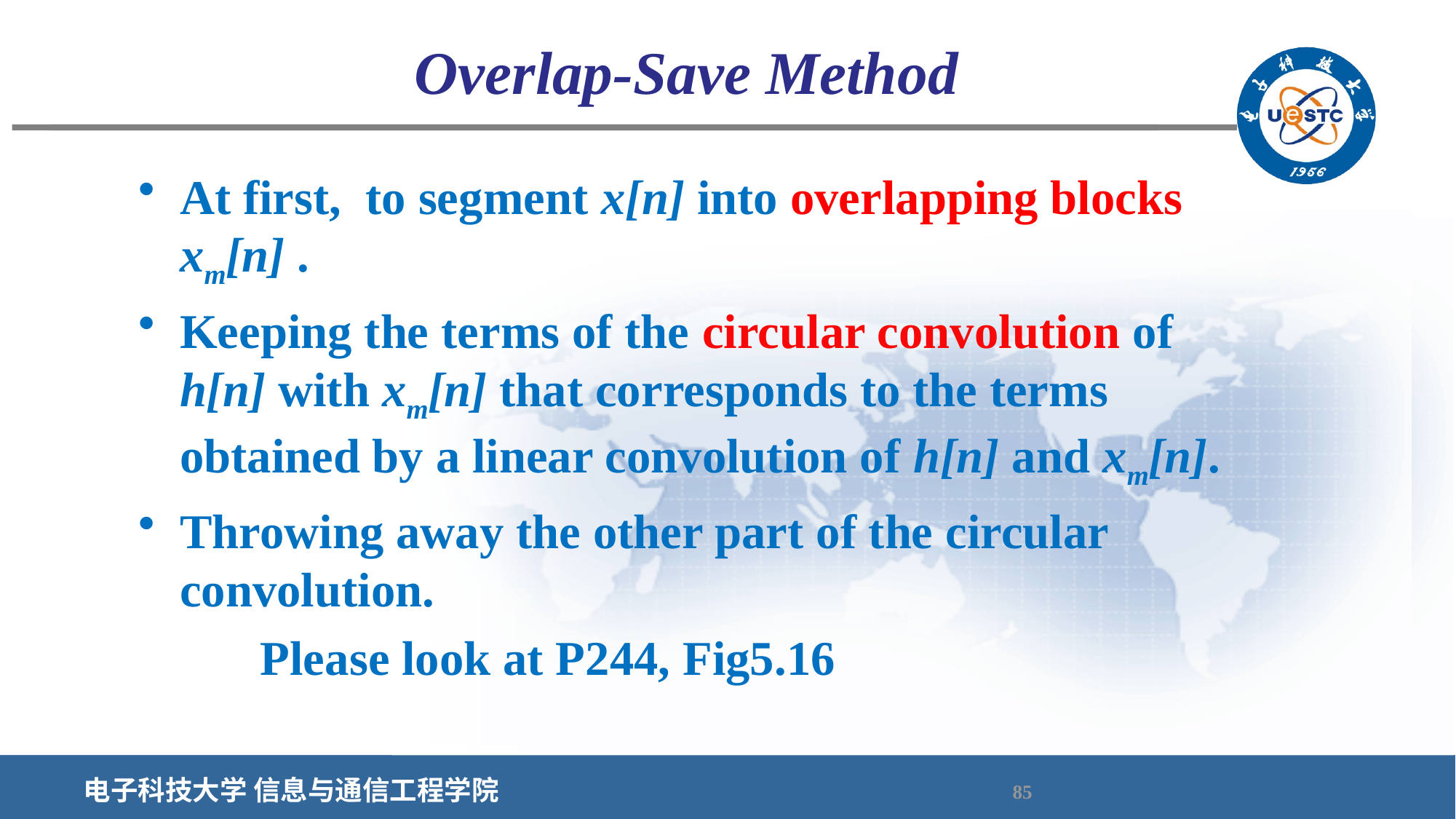

# Overlap-Save Method
At first,  to segment x[n] into overlapping blocks xm[n] .
Keeping the terms of the circular convolution of h[n] with xm[n] that corresponds to the terms obtained by a linear convolution of h[n] and xm[n].
Throwing away the other part of the circular convolution.
	 Please look at P244, Fig5.16